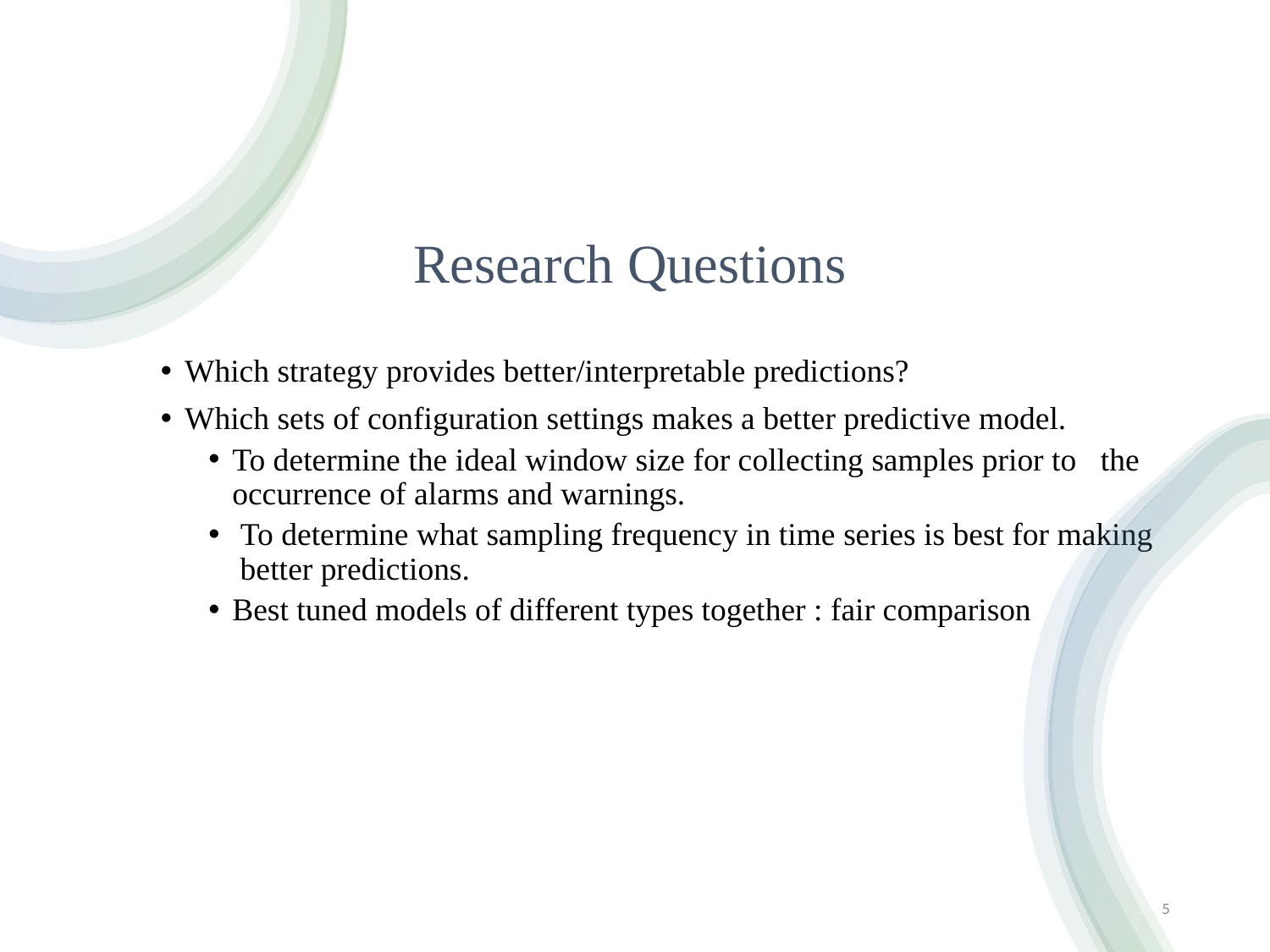

# Research Questions
Which strategy provides better/interpretable predictions?
Which sets of configuration settings makes a better predictive model.
To determine the ideal window size for collecting samples prior to   the occurrence of alarms and warnings.
 To determine what sampling frequency in time series is best for making  better predictions.
Best tuned models of different types together : fair comparison

5